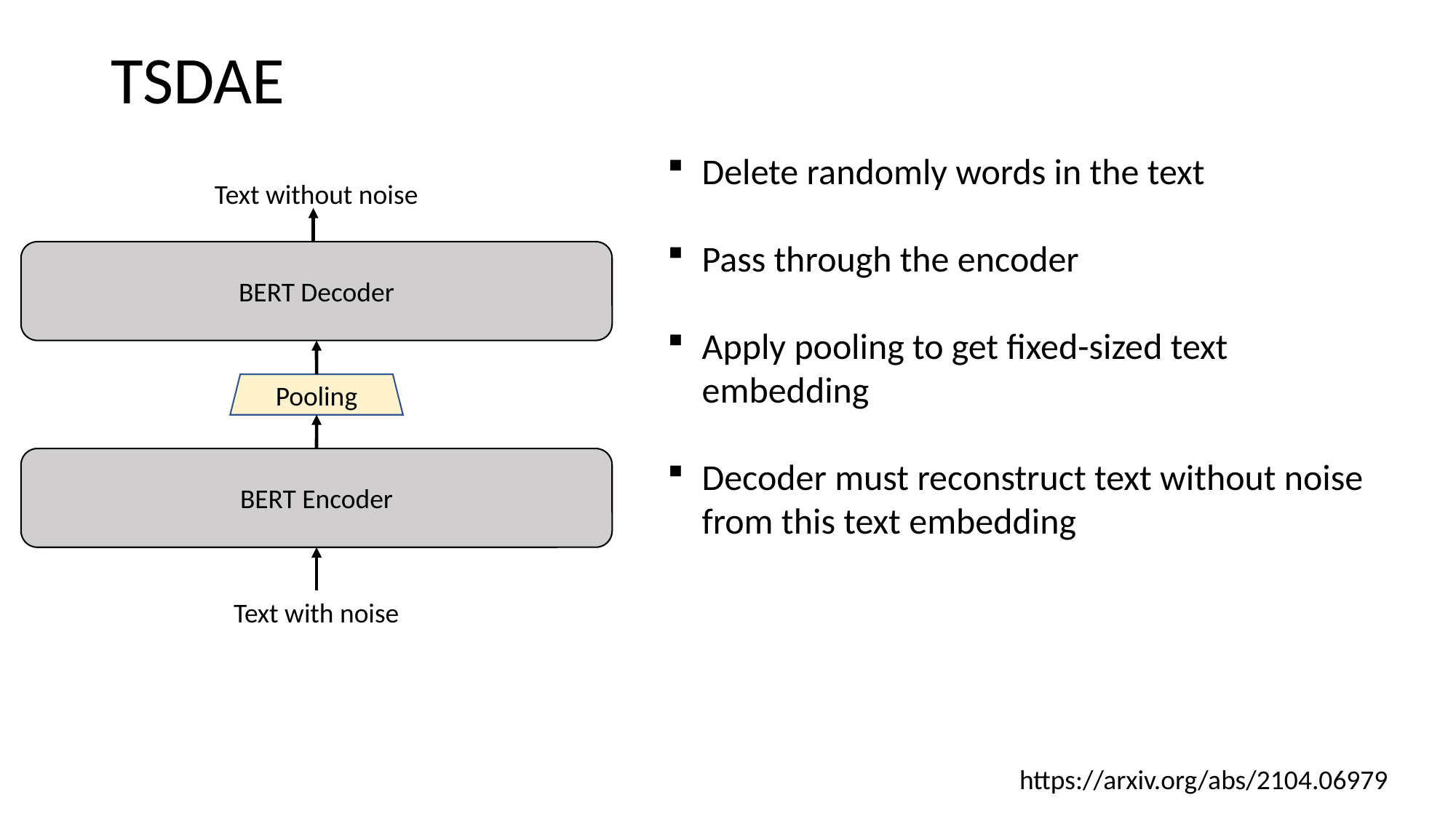

# TSDAE
Delete randomly words in the text

Pass through the encoder

Apply pooling to get fixed-sized text embedding

Decoder must reconstruct text without noise from this text embedding
Text without noise
BERT Decoder
Pooling
BERT Encoder
Text with noise
https://arxiv.org/abs/2104.06979